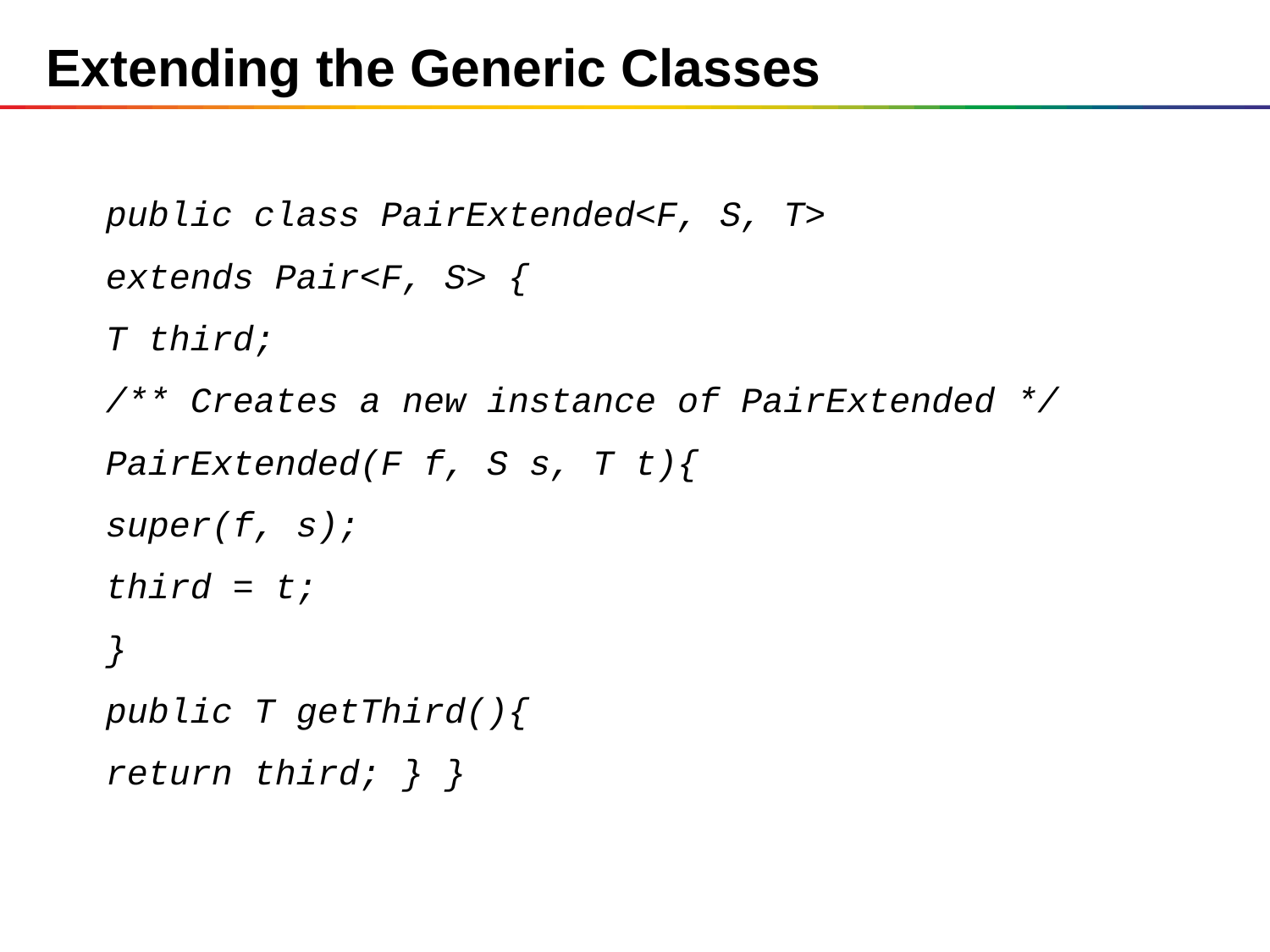

Extending the Generic Classes
public class PairExtended<F, S, T>
extends Pair<F, S> {
T third;
/** Creates a new instance of PairExtended */
PairExtended(F f, S s, T t){
super(f, s);
third = t;
}
public T getThird(){
return third; } }